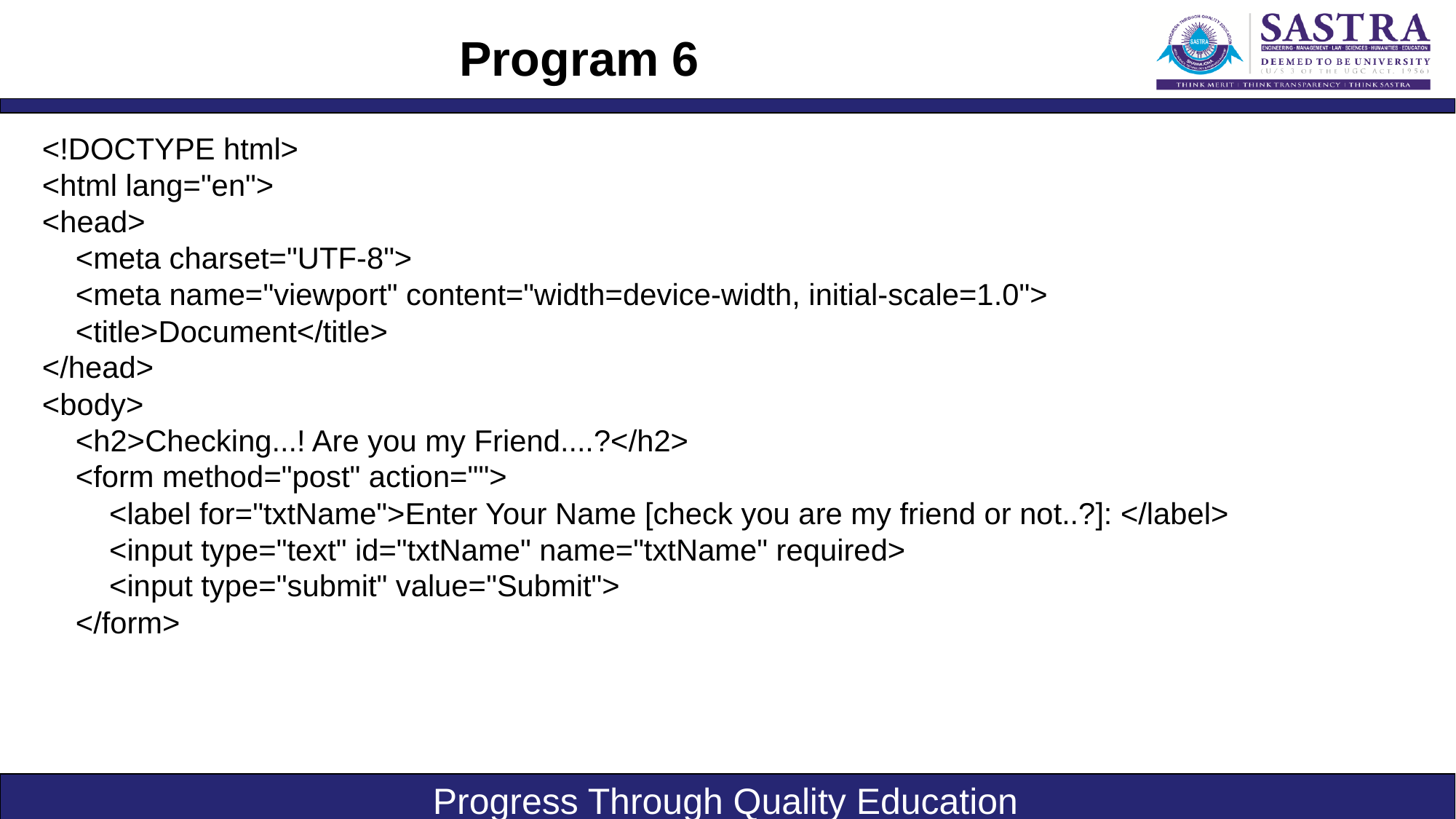

# Program 6
<!DOCTYPE html>
<html lang="en">
<head>
    <meta charset="UTF-8">
    <meta name="viewport" content="width=device-width, initial-scale=1.0">
    <title>Document</title>
</head>
<body>
    <h2>Checking...! Are you my Friend....?</h2>
    <form method="post" action="">
        <label for="txtName">Enter Your Name [check you are my friend or not..?]: </label>
        <input type="text" id="txtName" name="txtName" required>
        <input type="submit" value="Submit">
    </form>